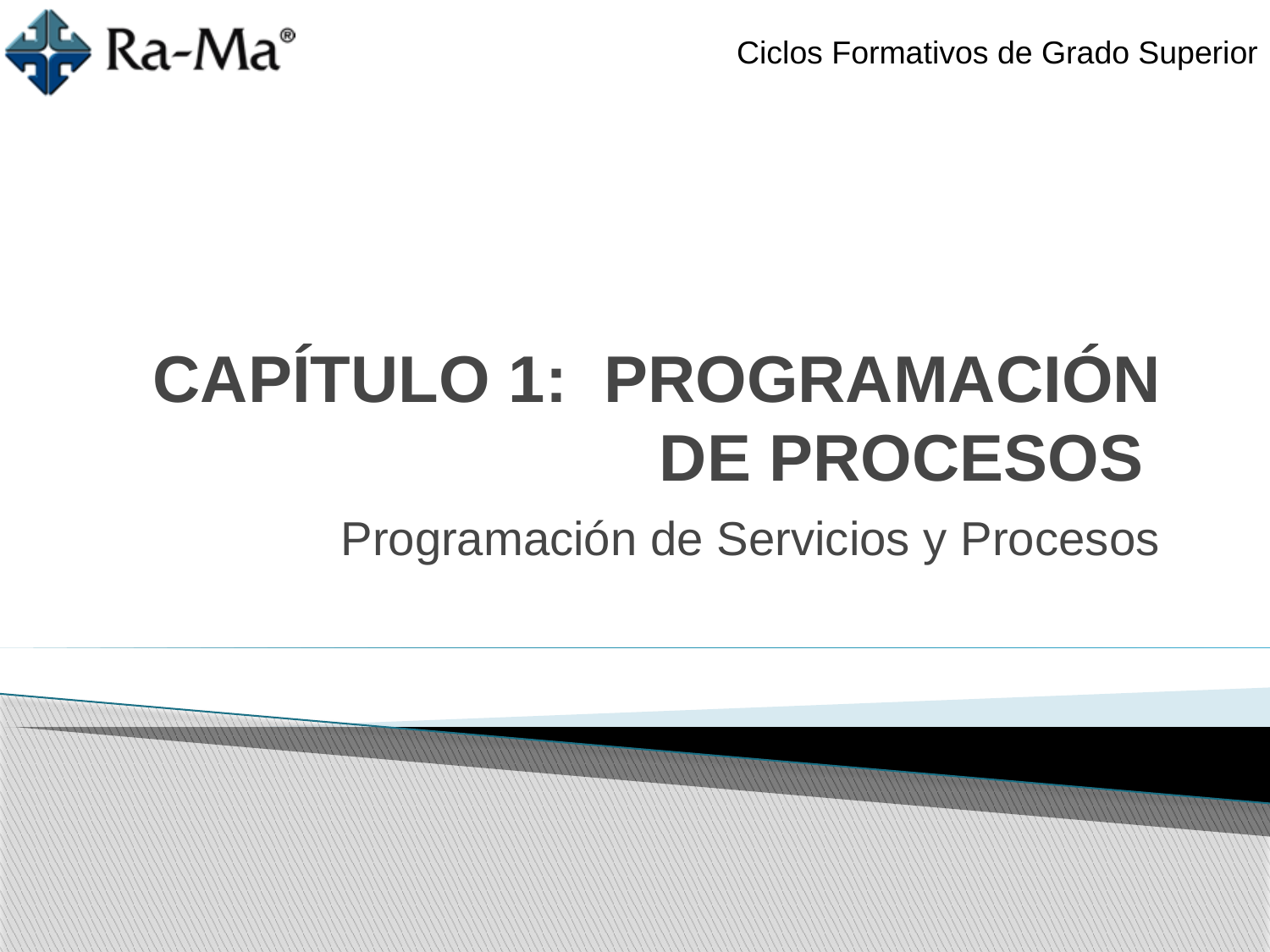

# Capítulo 1:  PROGRAMACIÓN DE PROCESOS
Programación de Servicios y Procesos